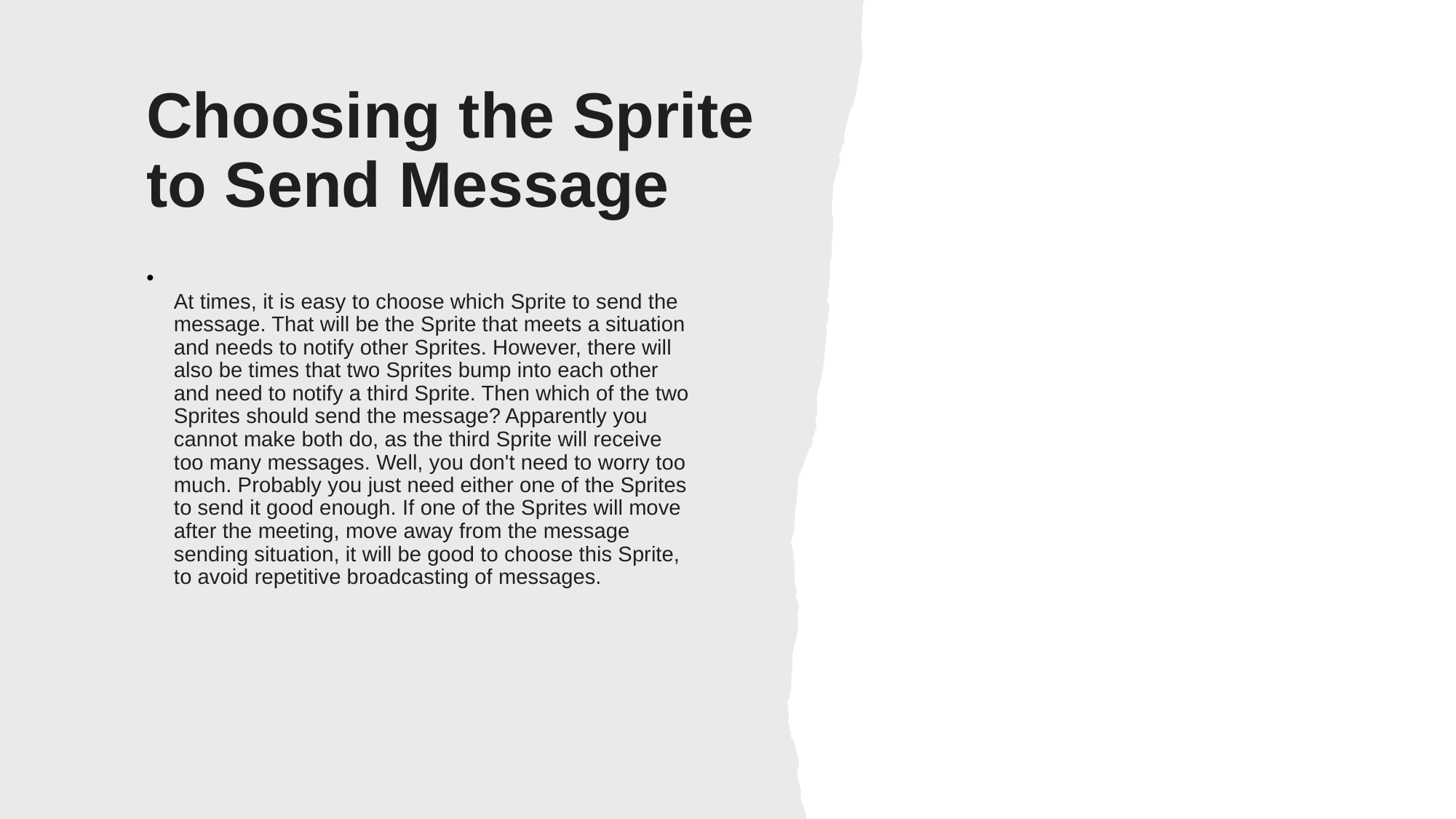

# Choosing the Sprite to Send Message
At times, it is easy to choose which Sprite to send the message. That will be the Sprite that meets a situation and needs to notify other Sprites. However, there will also be times that two Sprites bump into each other and need to notify a third Sprite. Then which of the two Sprites should send the message? Apparently you cannot make both do, as the third Sprite will receive too many messages. Well, you don't need to worry too much. Probably you just need either one of the Sprites to send it good enough. If one of the Sprites will move after the meeting, move away from the message sending situation, it will be good to choose this Sprite, to avoid repetitive broadcasting of messages.